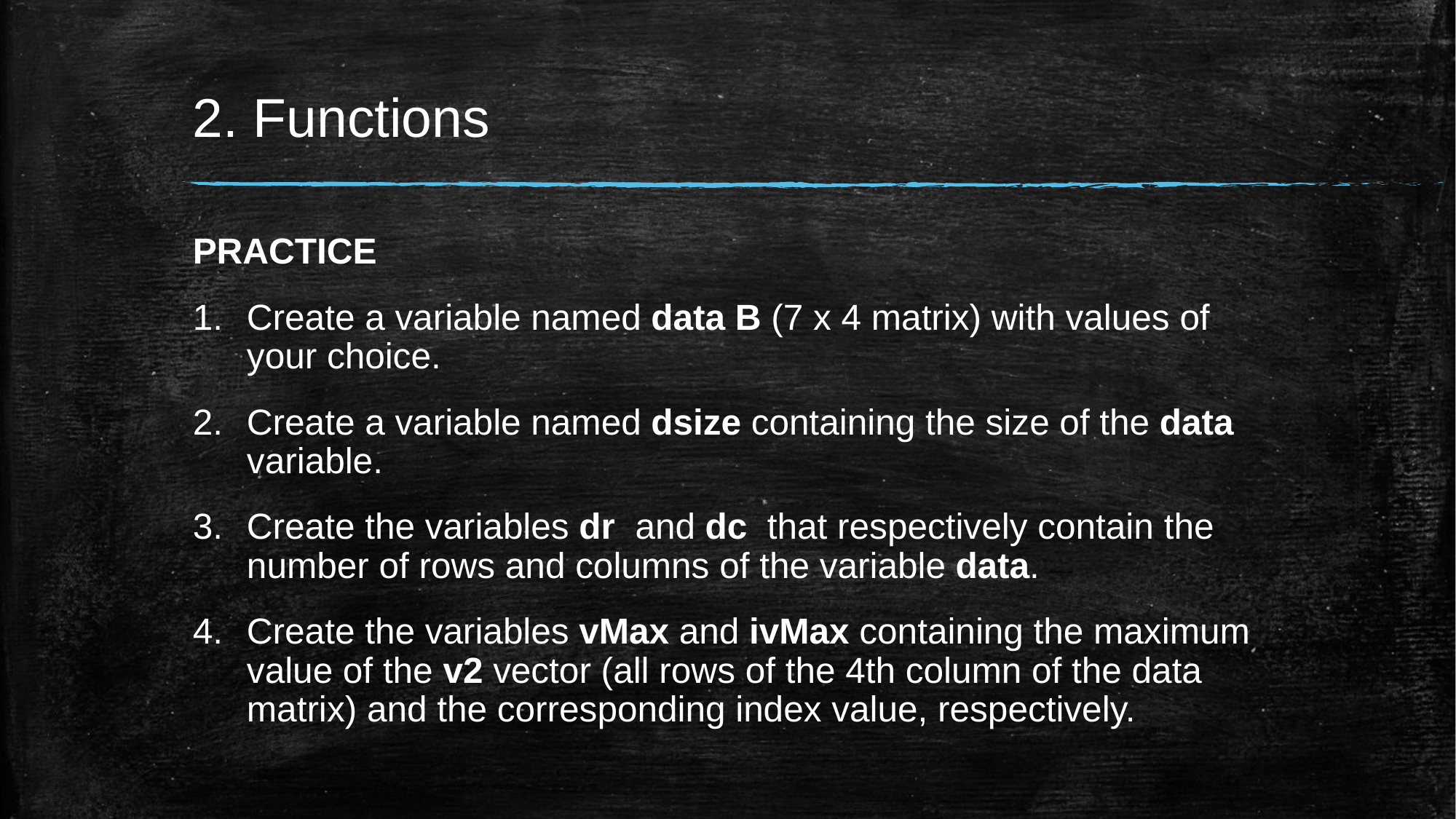

# 2. Functions
PRACTICE
Create a variable named data B (7 x 4 matrix) with values of your choice.
Create a variable named dsize containing the size of the data  variable.
Create the variables dr  and dc  that respectively contain the number of rows and columns of the variable data.
Create the variables vMax and ivMax containing the maximum value of the v2 vector (all rows of the 4th column of the data matrix) and the corresponding index value, respectively.